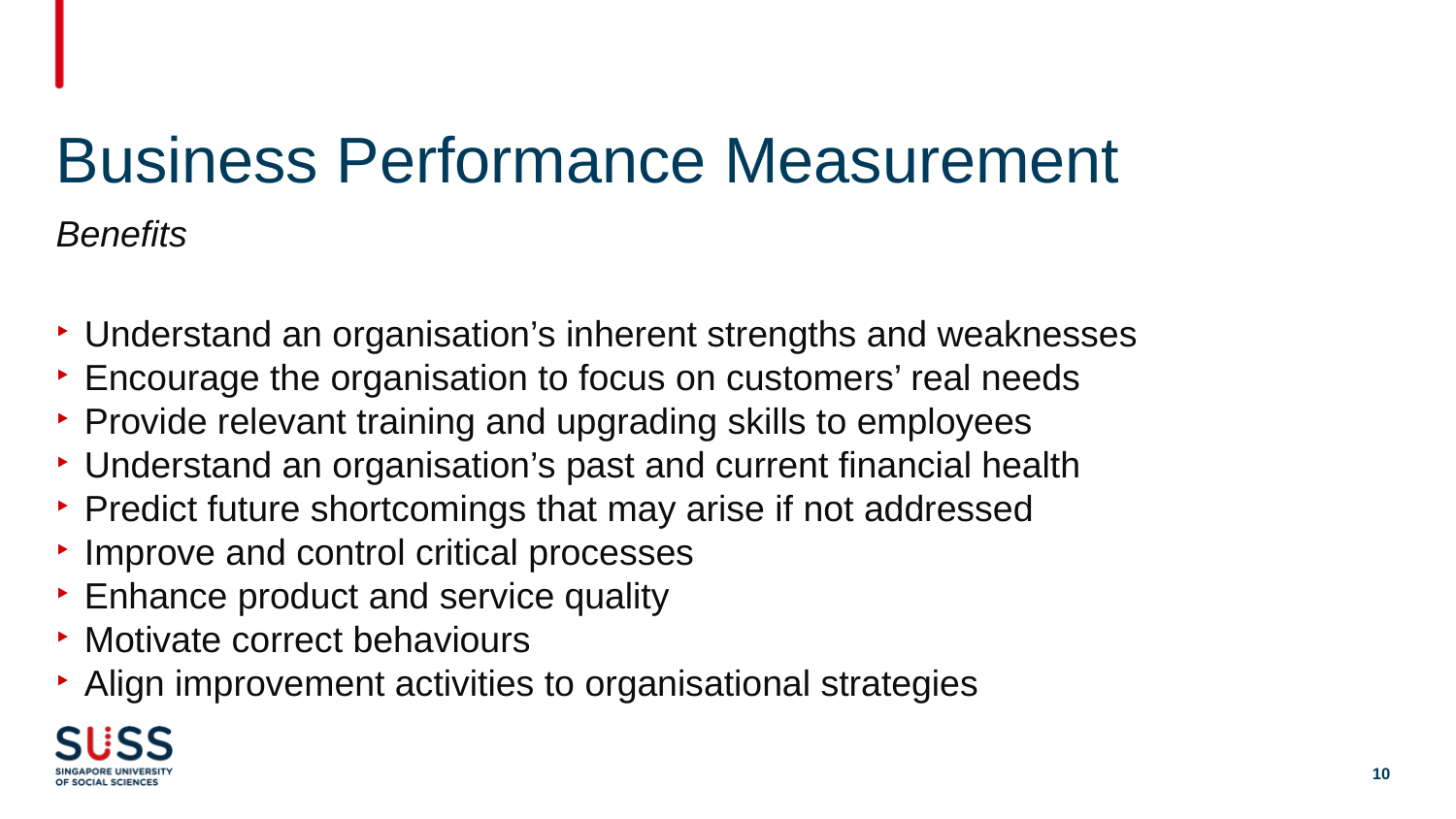

# Business Performance Measurement
Benefits
Understand an organisation’s inherent strengths and weaknesses
Encourage the organisation to focus on customers’ real needs
Provide relevant training and upgrading skills to employees
Understand an organisation’s past and current financial health
Predict future shortcomings that may arise if not addressed
Improve and control critical processes
Enhance product and service quality
Motivate correct behaviours
Align improvement activities to organisational strategies